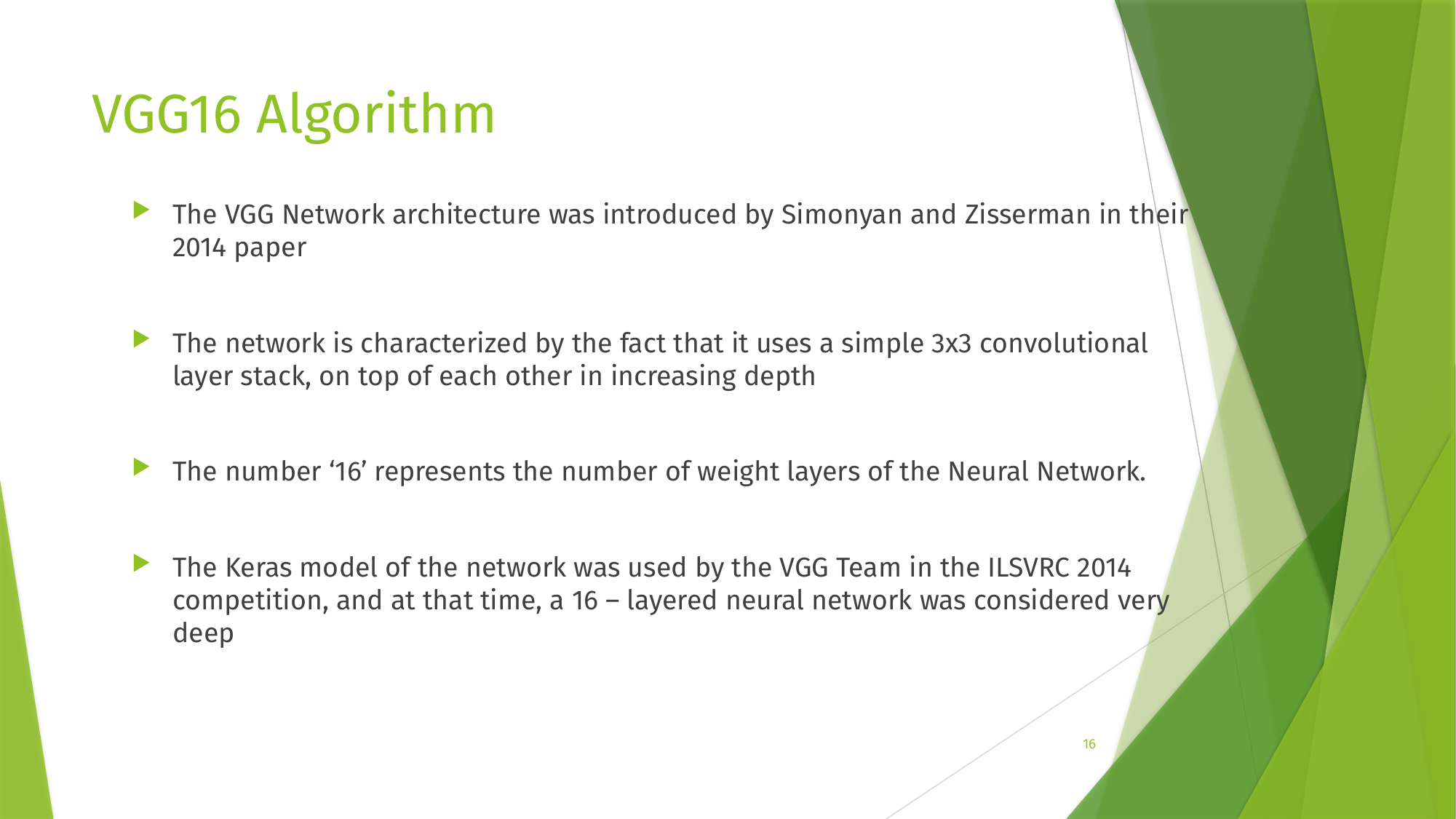

# VGG16 Algorithm
The VGG Network architecture was introduced by Simonyan and Zisserman in their 2014 paper

The network is characterized by the fact that it uses a simple 3x3 convolutional layer stack, on top of each other in increasing depth

The number ‘16’ represents the number of weight layers of the Neural Network.

The Keras model of the network was used by the VGG Team in the ILSVRC 2014 competition, and at that time, a 16 – layered neural network was considered very deep
16